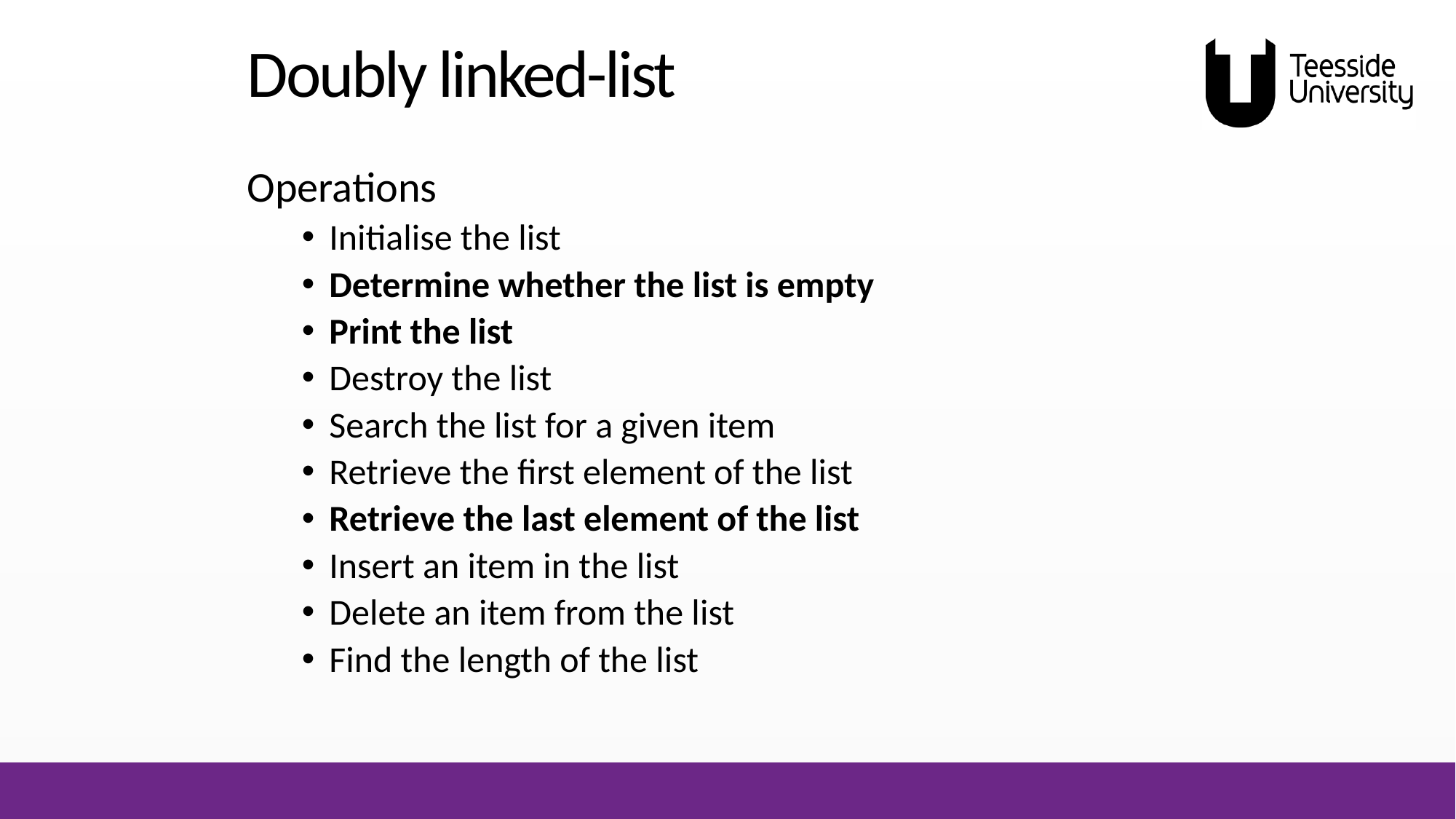

# Doubly linked-list
Operations
Initialise the list
Determine whether the list is empty
Print the list
Destroy the list
Search the list for a given item
Retrieve the first element of the list
Retrieve the last element of the list
Insert an item in the list
Delete an item from the list
Find the length of the list